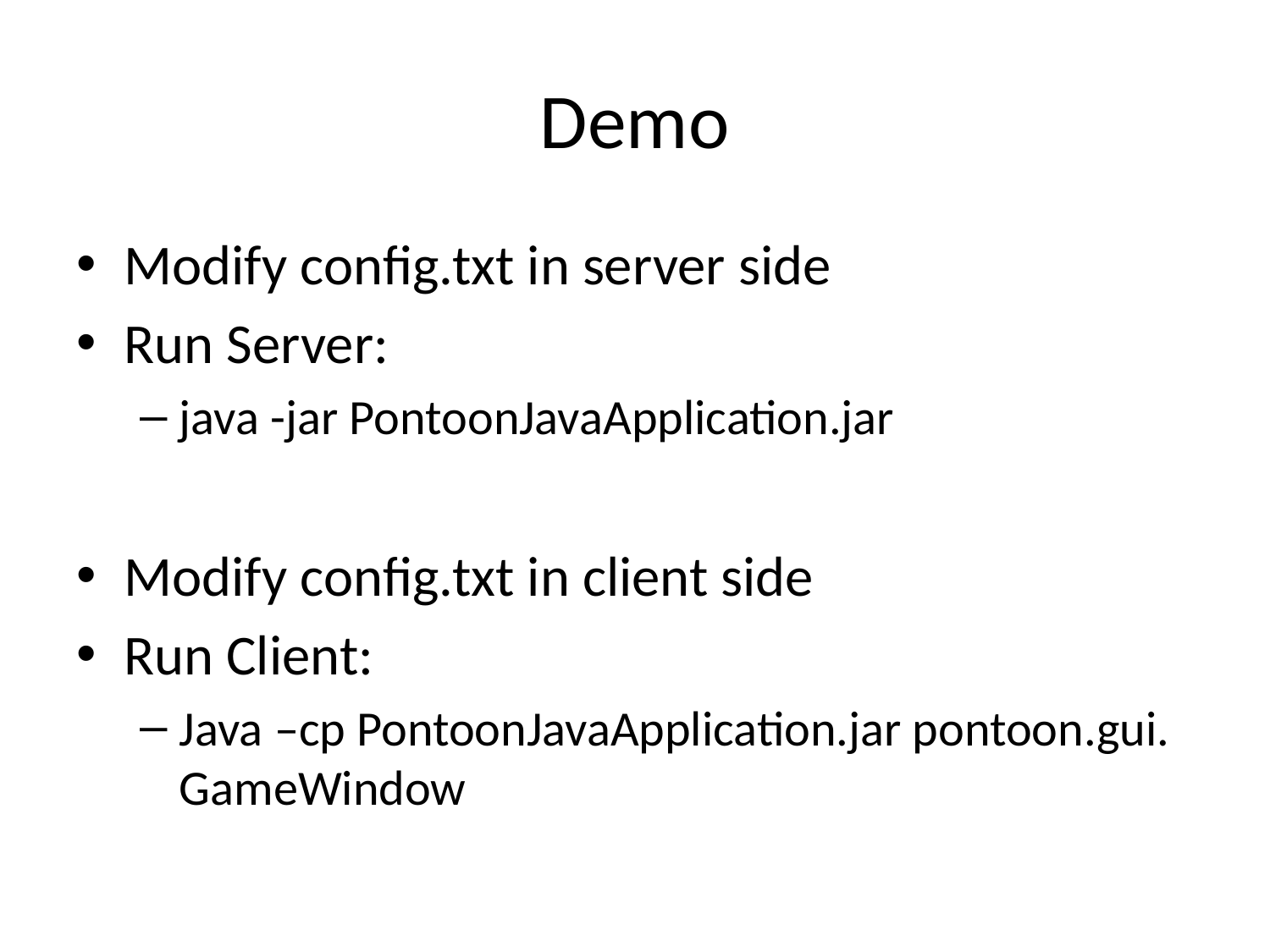

# Demo
Modify config.txt in server side
Run Server:
java -jar PontoonJavaApplication.jar

Modify config.txt in client side
Run Client:
Java –cp PontoonJavaApplication.jar pontoon.gui. GameWindow